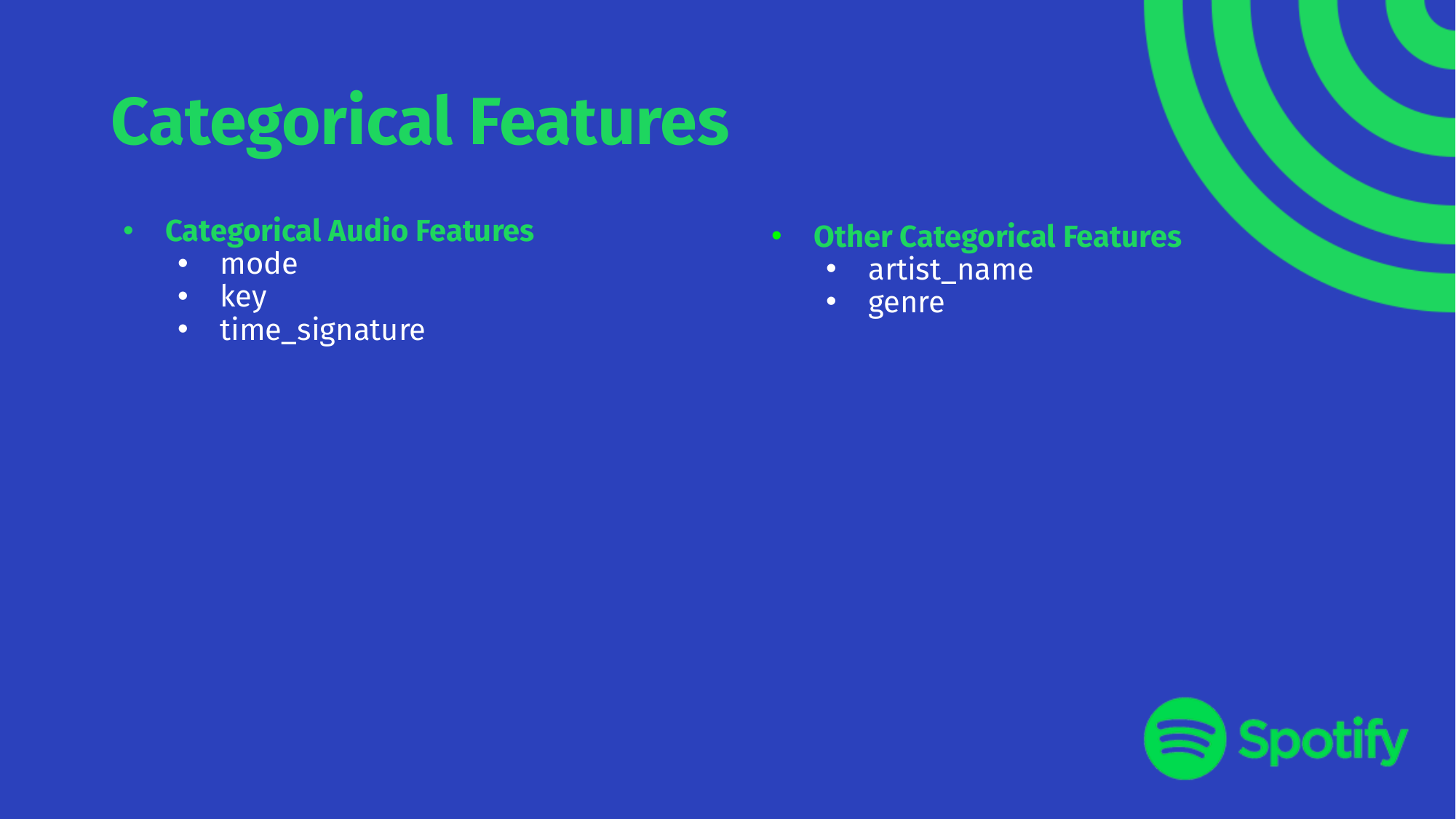

# Categorical Features
Categorical Audio Features
mode
key
time_signature

Other Categorical Features
artist_name
genre